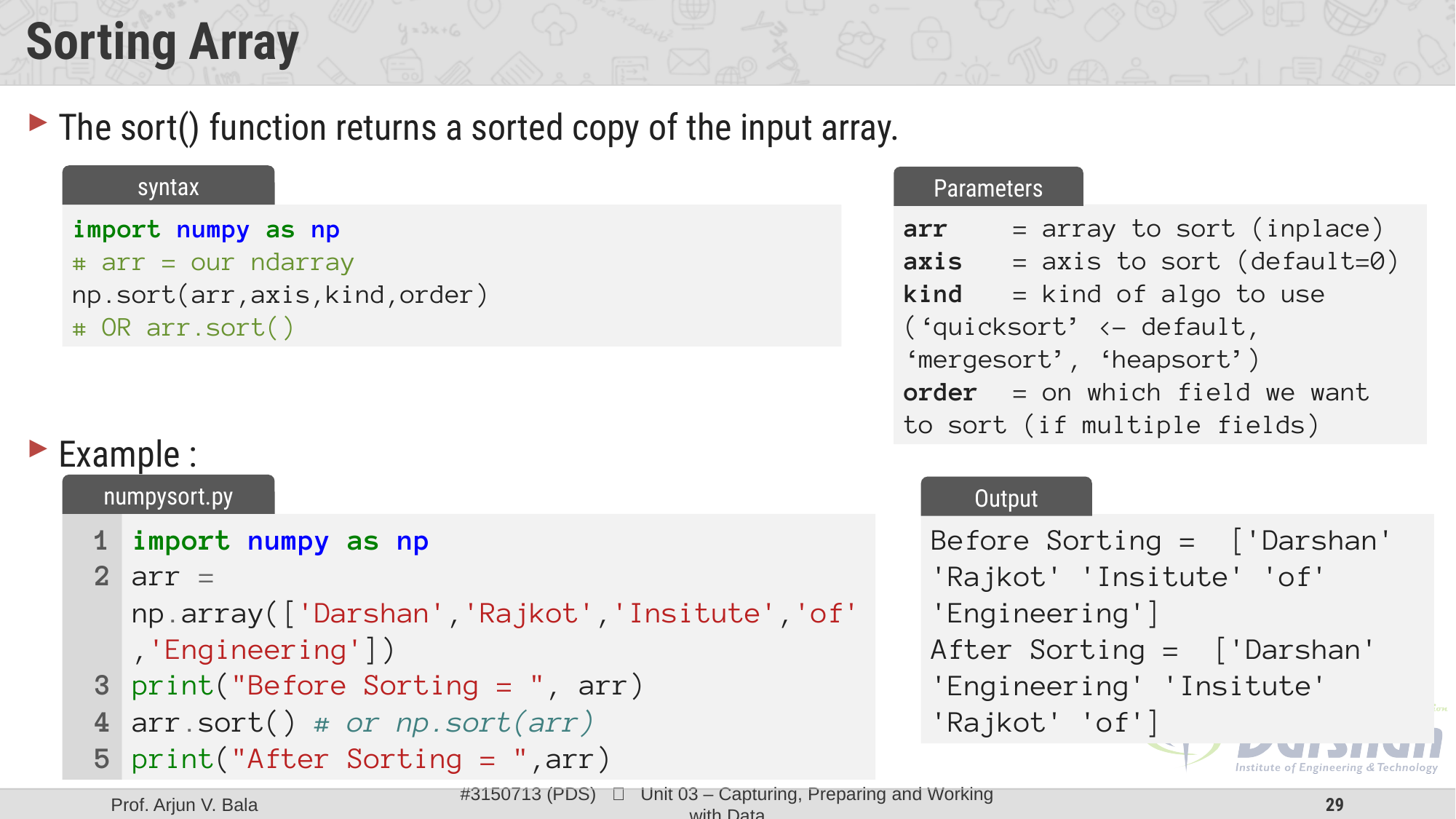

# Sorting Array
The sort() function returns a sorted copy of the input array.

Example :
syntax
Parameters
arr	= array to sort (inplace)
axis 	= axis to sort (default=0)
kind	= kind of algo to use
(‘quicksort’ <- default, ‘mergesort’, ‘heapsort’)
order 	= on which field we want to sort (if multiple fields)
import numpy as np
# arr = our ndarray
np.sort(arr,axis,kind,order)
# OR arr.sort()
numpysort.py
Output
1
2

3
4
5
import numpy as np
arr = np.array(['Darshan','Rajkot','Insitute','of','Engineering'])
print("Before Sorting = ", arr)
arr.sort() # or np.sort(arr)
print("After Sorting = ",arr)
Before Sorting =  ['Darshan' 'Rajkot' 'Insitute' 'of' 'Engineering']
After Sorting =  ['Darshan' 'Engineering' 'Insitute' 'Rajkot' 'of']